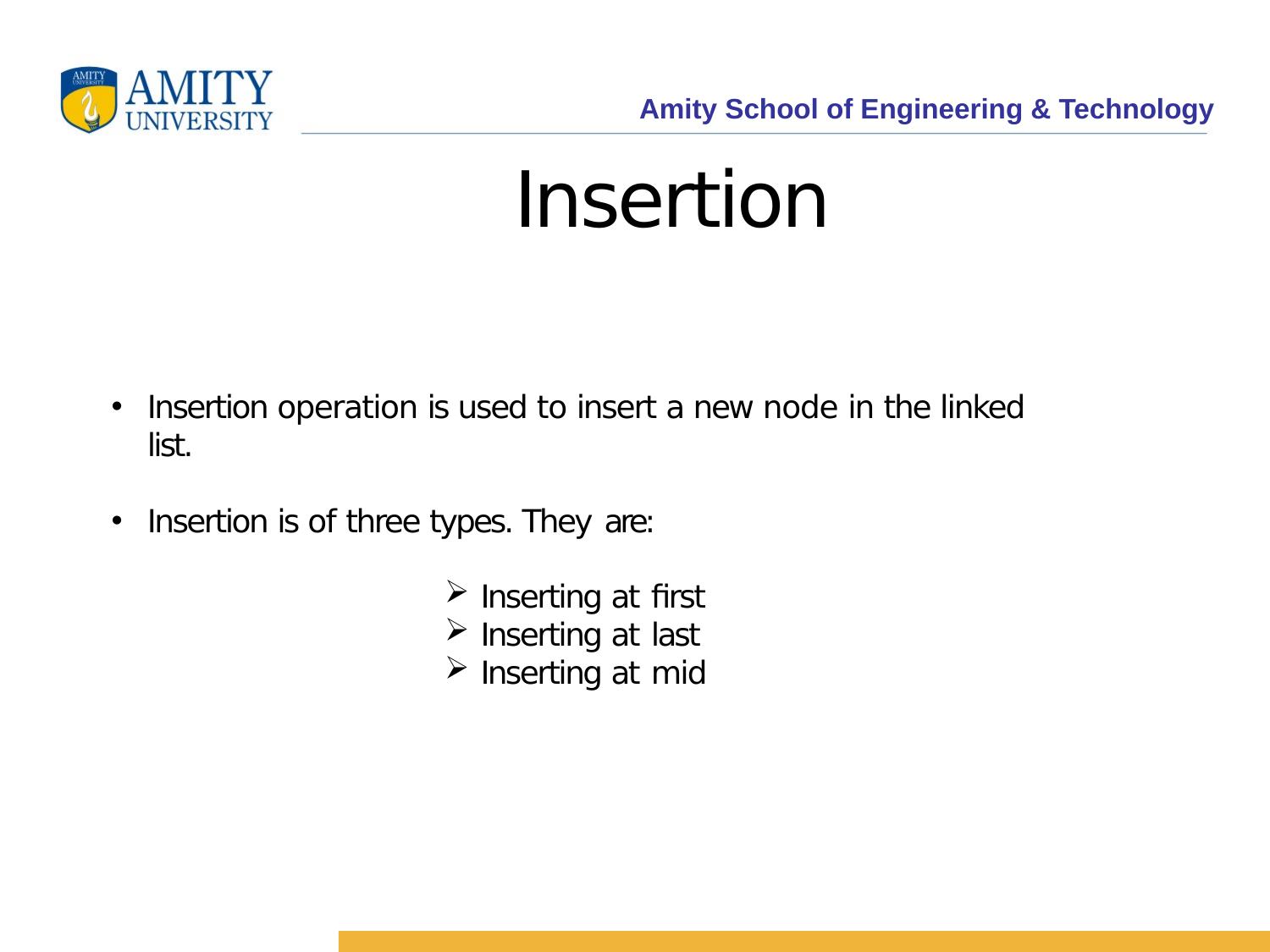

# Insertion
Insertion operation is used to insert a new node in the linked list.

Insertion is of three types. They are:

Inserting at first
Inserting at last
Inserting at mid